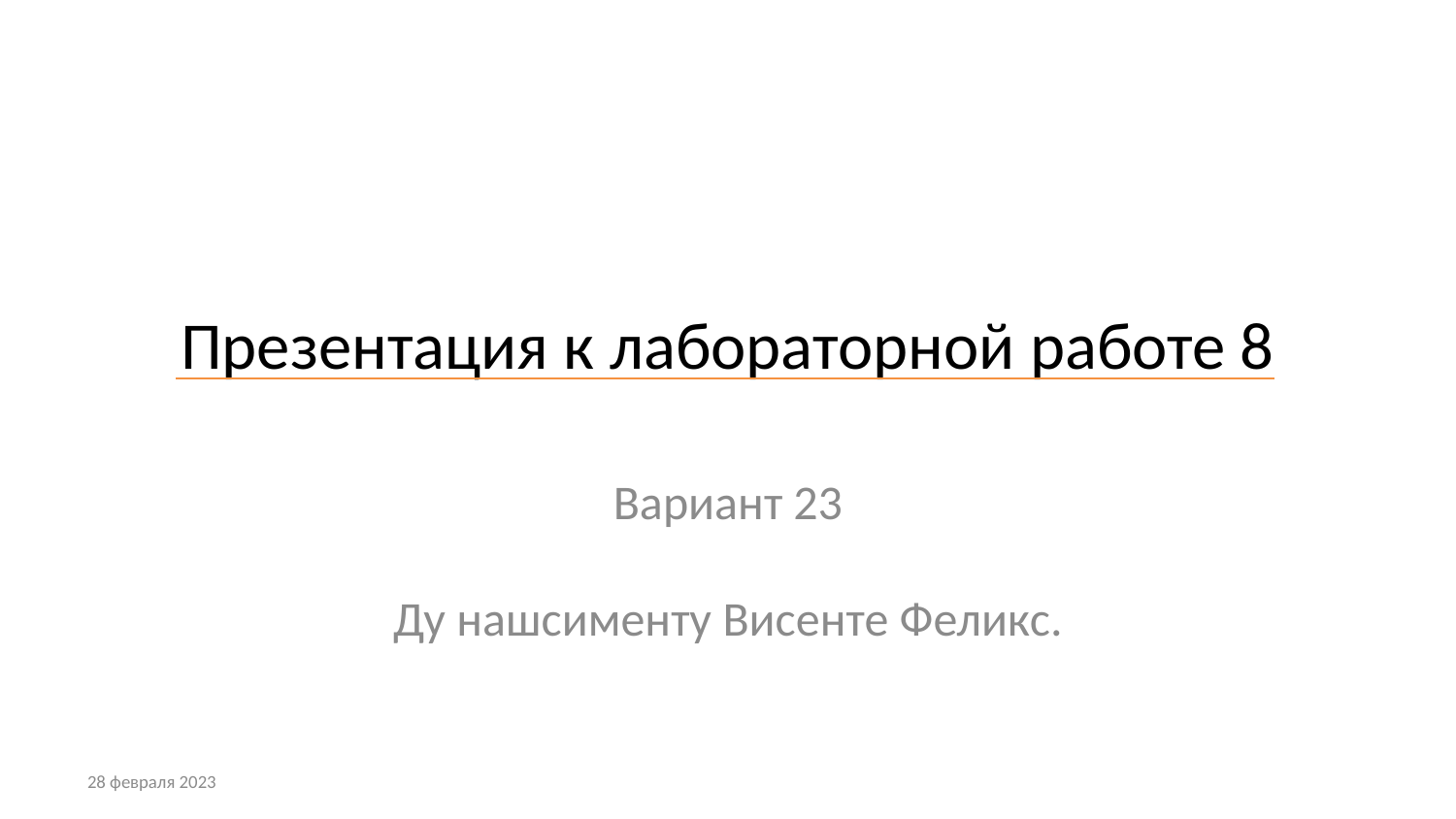

# Презентация к лабораторной работе 8
Вариант 23
Ду нашсименту Висенте Феликс.
28 февраля 2023